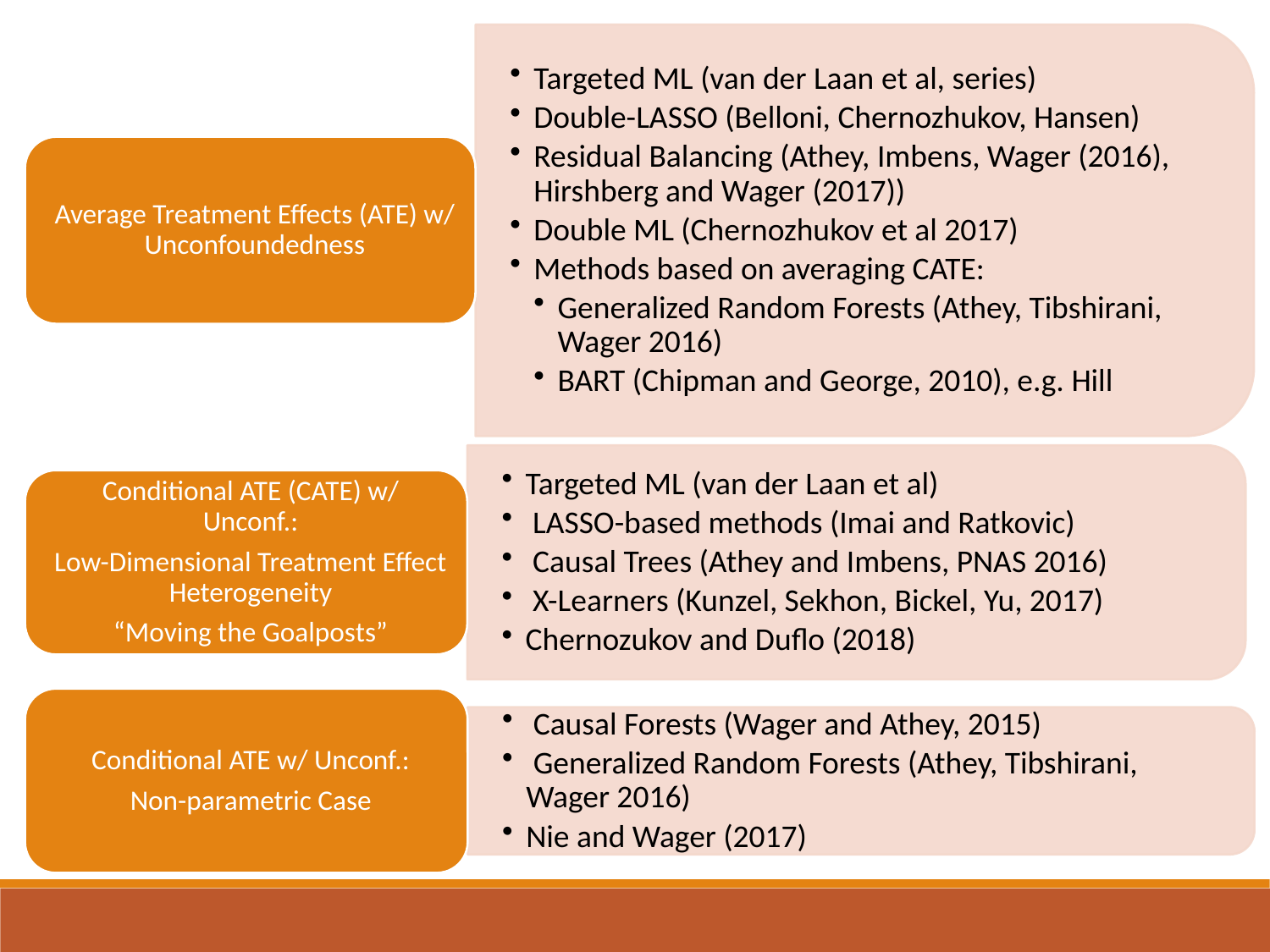

Targeted ML (van der Laan et al, series)
Double-LASSO (Belloni, Chernozhukov, Hansen)
Residual Balancing (Athey, Imbens, Wager (2016), Hirshberg and Wager (2017))
Double ML (Chernozhukov et al 2017)
Methods based on averaging CATE:
Generalized Random Forests (Athey, Tibshirani, Wager 2016)
BART (Chipman and George, 2010), e.g. Hill
Average Treatment Effects (ATE) w/ Unconfoundedness
Targeted ML (van der Laan et al)
 LASSO-based methods (Imai and Ratkovic)
 Causal Trees (Athey and Imbens, PNAS 2016)
 X-Learners (Kunzel, Sekhon, Bickel, Yu, 2017)
Chernozukov and Duflo (2018)
Conditional ATE (CATE) w/ Unconf.:
Low-Dimensional Treatment Effect Heterogeneity
“Moving the Goalposts”
 Causal Forests (Wager and Athey, 2015)
 Generalized Random Forests (Athey, Tibshirani, Wager 2016)
Nie and Wager (2017)
Conditional ATE w/ Unconf.:
Non-parametric Case